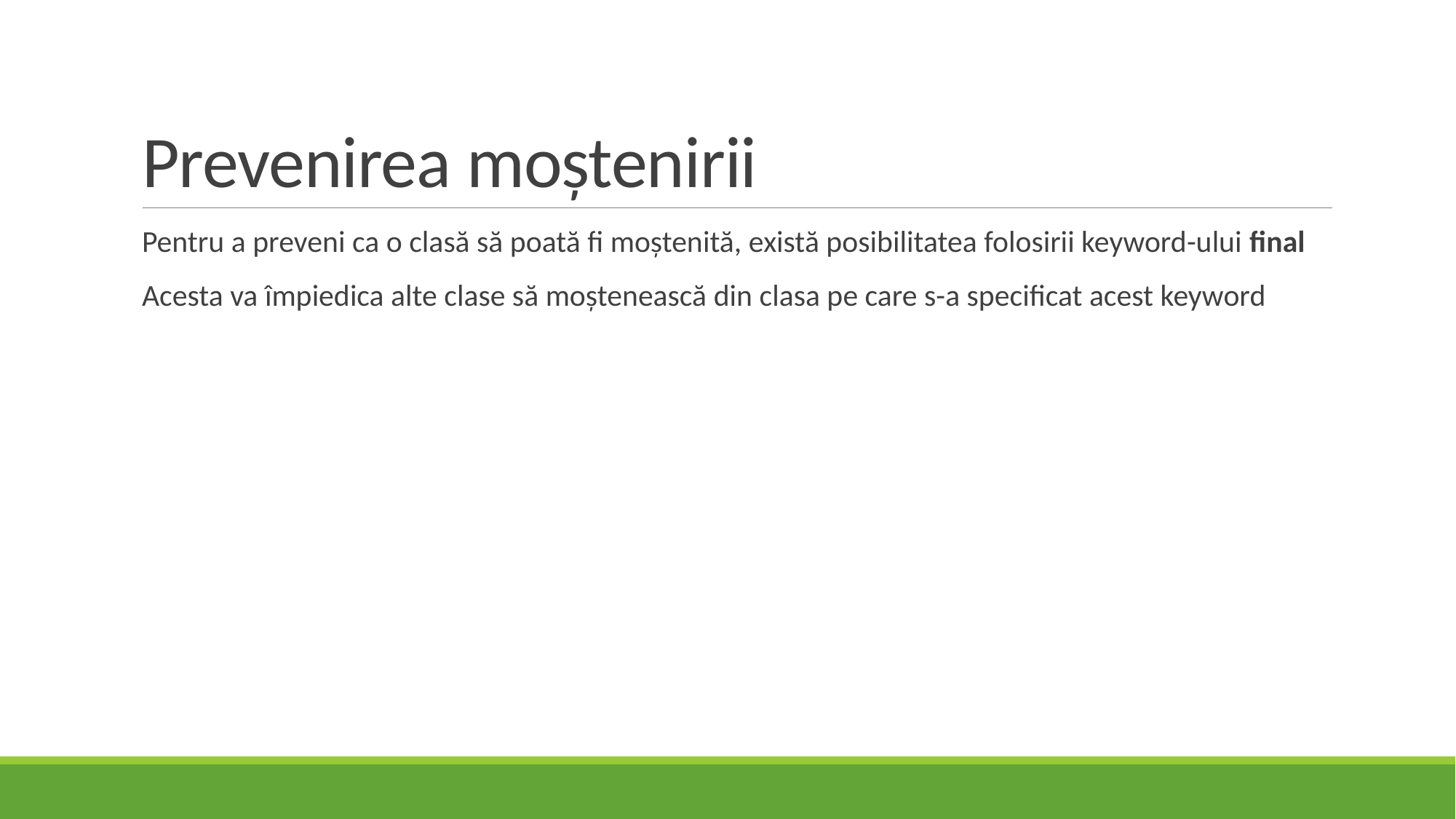

# Prevenirea moștenirii
Pentru a preveni ca o clasă să poată fi moștenită, există posibilitatea folosirii keyword-ului final
Acesta va împiedica alte clase să moștenească din clasa pe care s-a specificat acest keyword